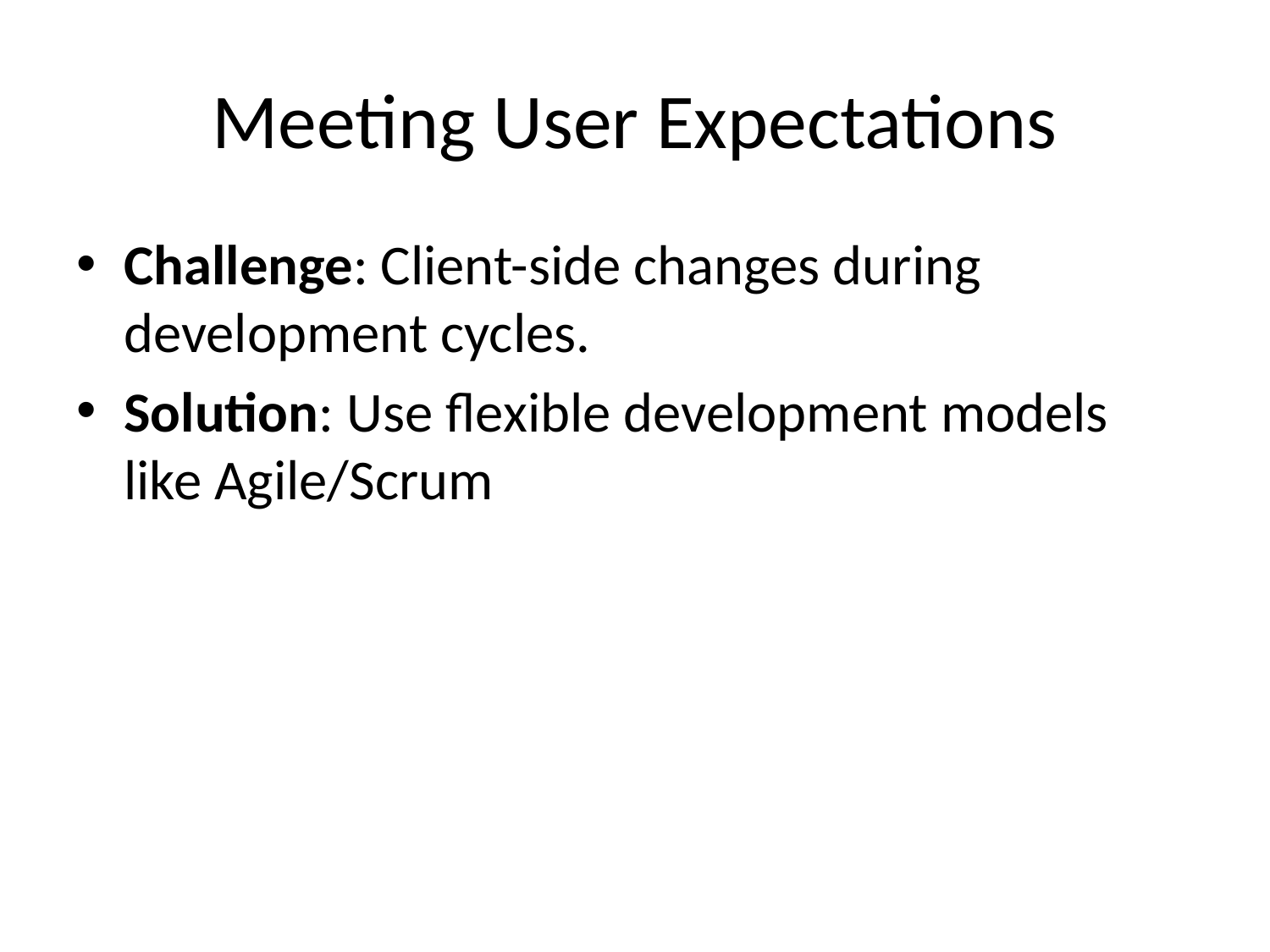

# Meeting User Expectations
Challenge: Client-side changes during development cycles.
Solution: Use flexible development models like Agile/Scrum